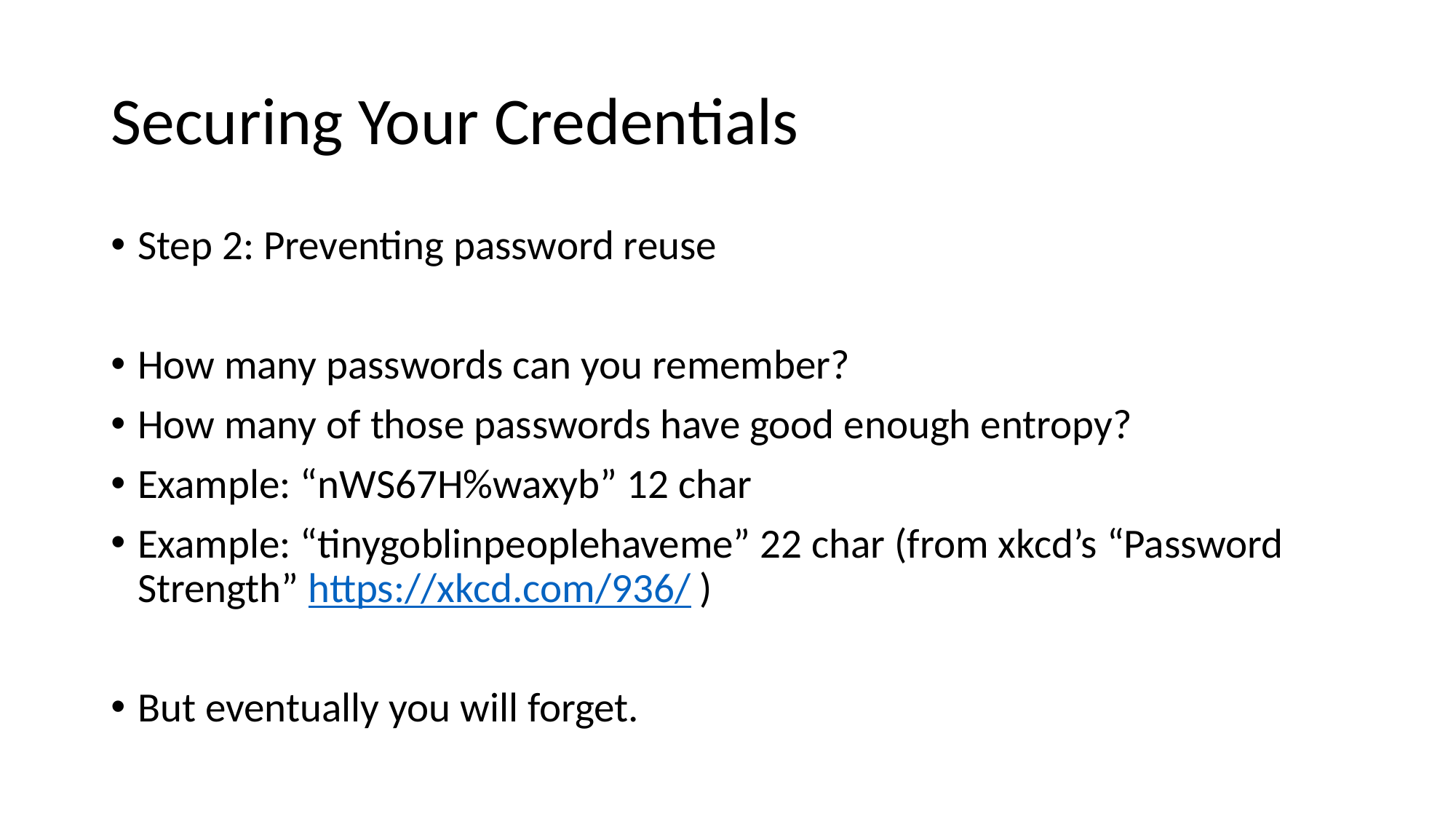

# Securing Your Credentials
Step 2: Preventing password reuse

How many passwords can you remember?
How many of those passwords have good enough entropy?
Example: “nWS67H%waxyb” 12 char
Example: “tinygoblinpeoplehaveme” 22 char (from xkcd’s “Password Strength” https://xkcd.com/936/ )

But eventually you will forget.